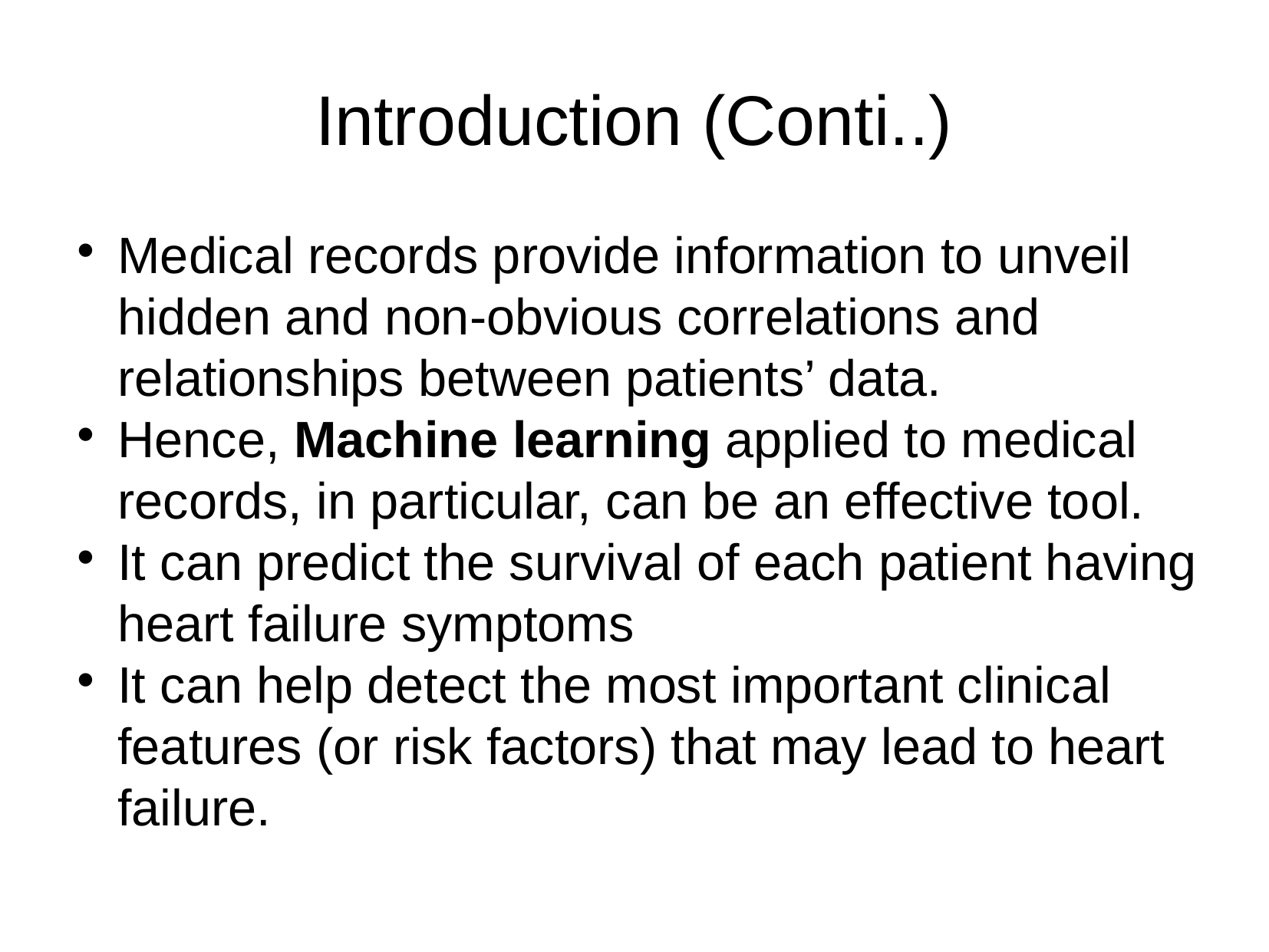

Introduction (Conti..)
Medical records provide information to unveil hidden and non-obvious correlations and relationships between patients’ data.
Hence, Machine learning applied to medical records, in particular, can be an effective tool.
It can predict the survival of each patient having heart failure symptoms
It can help detect the most important clinical features (or risk factors) that may lead to heart failure.